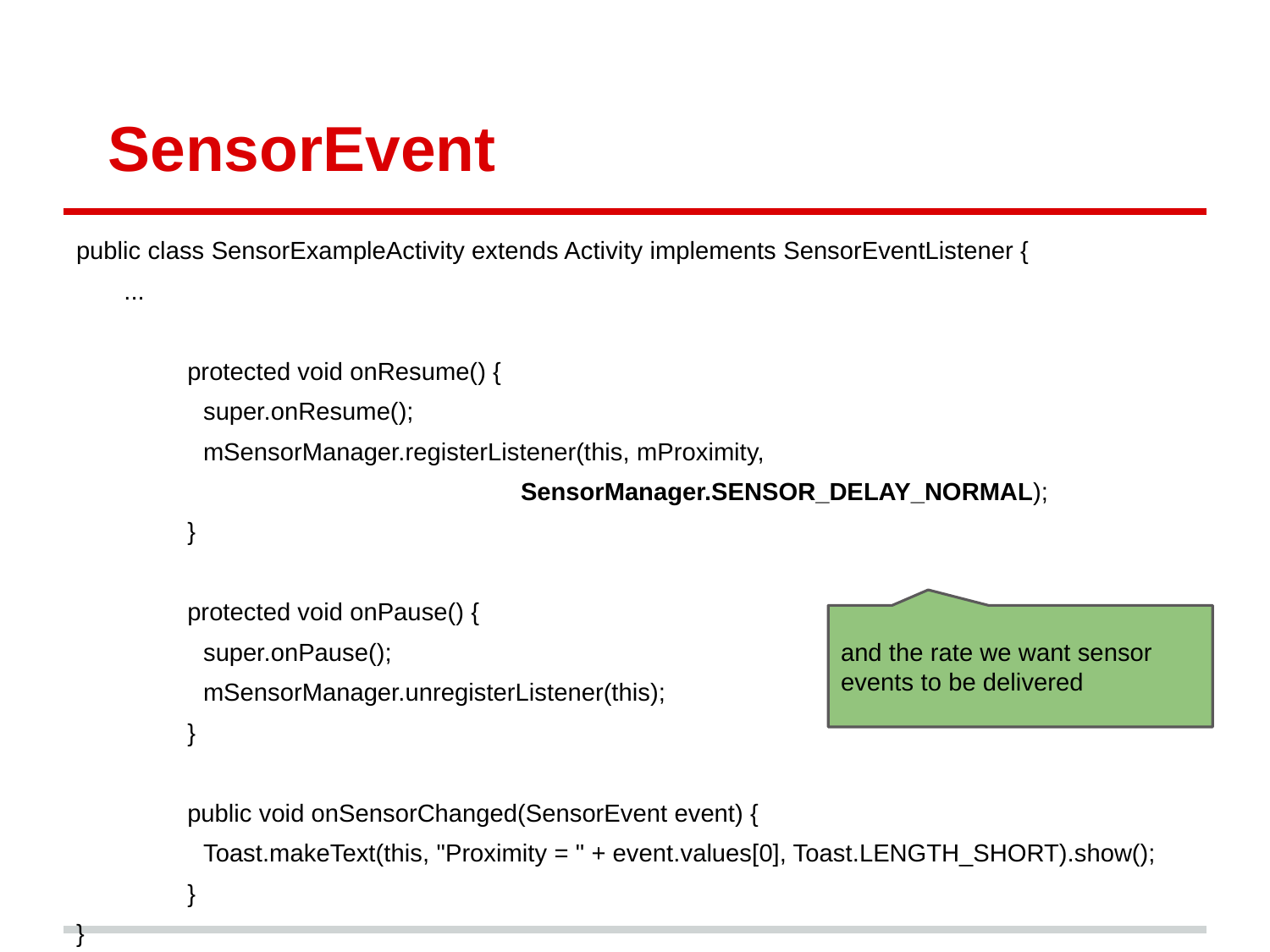

# SensorEvent
public class SensorExampleActivity extends Activity implements SensorEventListener {
	...

protected void onResume() {
super.onResume();
mSensorManager.registerListener(this, mProximity,
SensorManager.SENSOR_DELAY_NORMAL);
}

protected void onPause() {
super.onPause();
mSensorManager.unregisterListener(this);
}

public void onSensorChanged(SensorEvent event) {
Toast.makeText(this, "Proximity = " + event.values[0], Toast.LENGTH_SHORT).show();
}
}

and the rate we want sensor events to be delivered